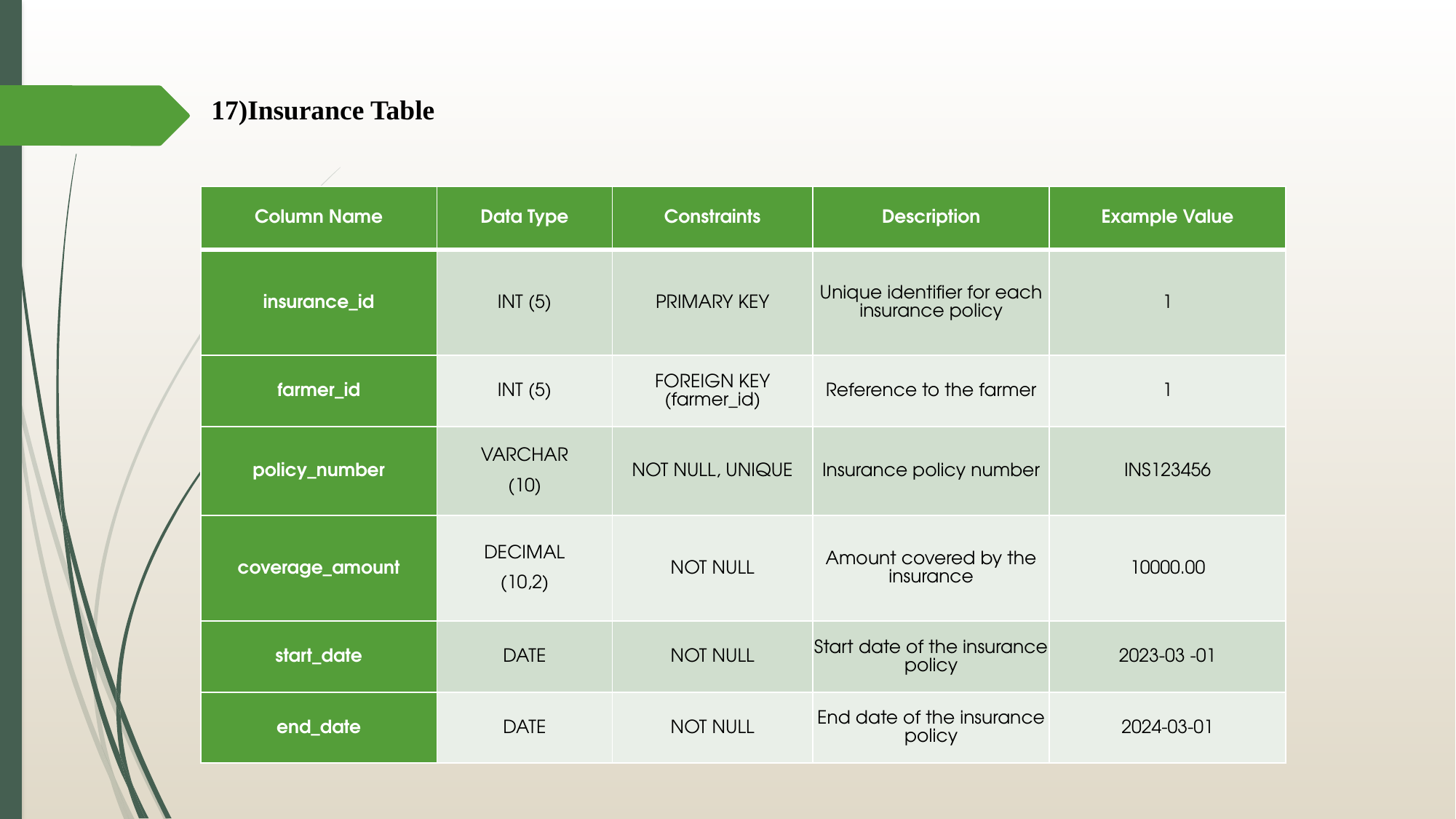

17)Insurance Table
| Column Name | Data Type | Constraints | Description | Example Value |
| --- | --- | --- | --- | --- |
| insurance\_id | INT (5) | PRIMARY KEY | Unique identifier for each insurance policy | 1 |
| farmer\_id | INT (5) | FOREIGN KEY (farmer\_id) | Reference to the farmer | 1 |
| policy\_number | VARCHAR (10) | NOT NULL, UNIQUE | Insurance policy number | INS123456 |
| coverage\_amount | DECIMAL (10,2) | NOT NULL | Amount covered by the insurance | 10000.00 |
| start\_date | DATE | NOT NULL | Start date of the insurance policy | 2023-03 -01 |
| end\_date | DATE | NOT NULL | End date of the insurance policy | 2024-03-01 |